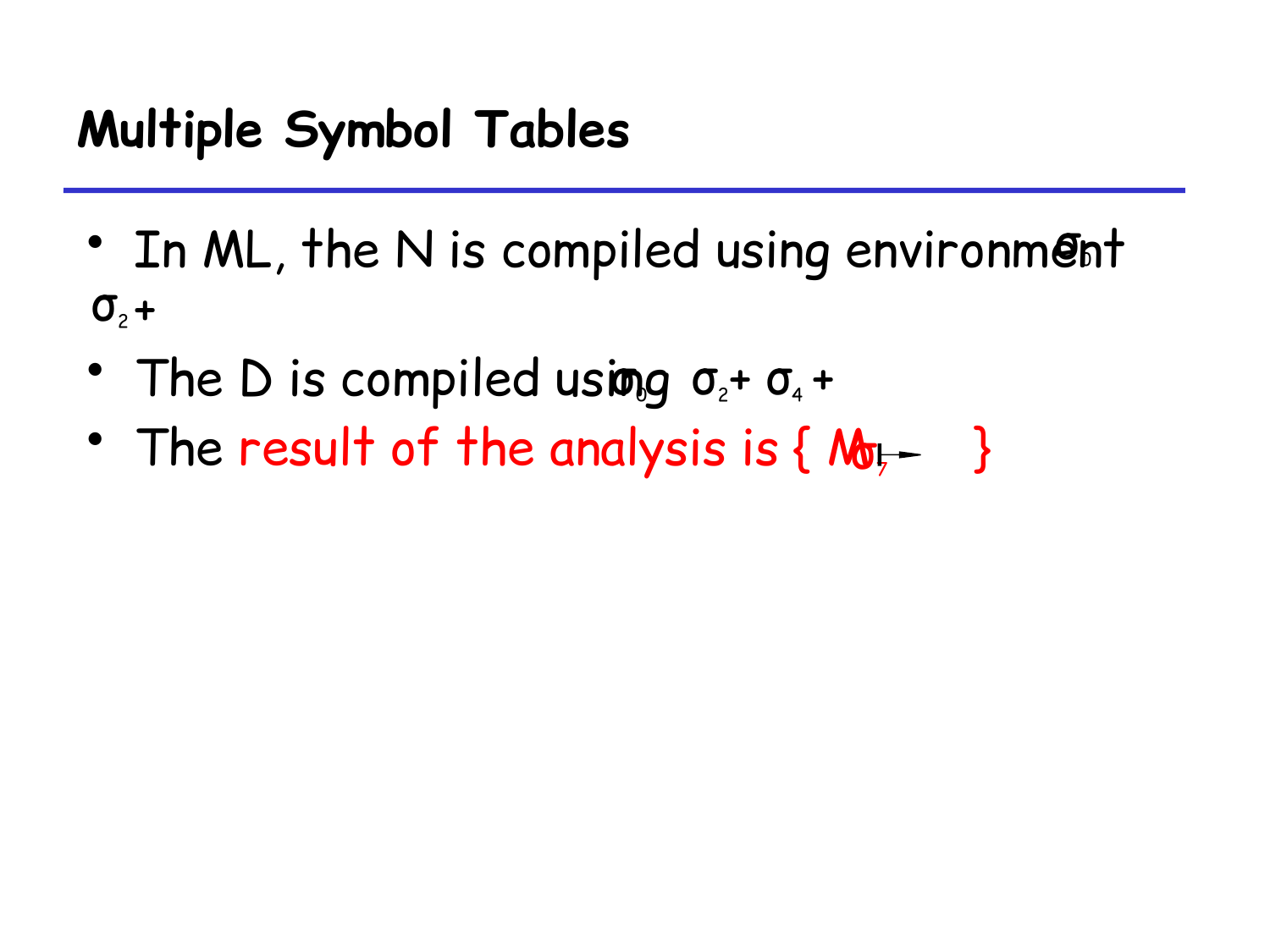

# Multiple Symbol Tables
σ0
In ML, the N is compiled using environment    +
The D is compiled using    +    +
The result of the analysis is { M       }
σ2
σ0
σ2
σ4
σ7

26